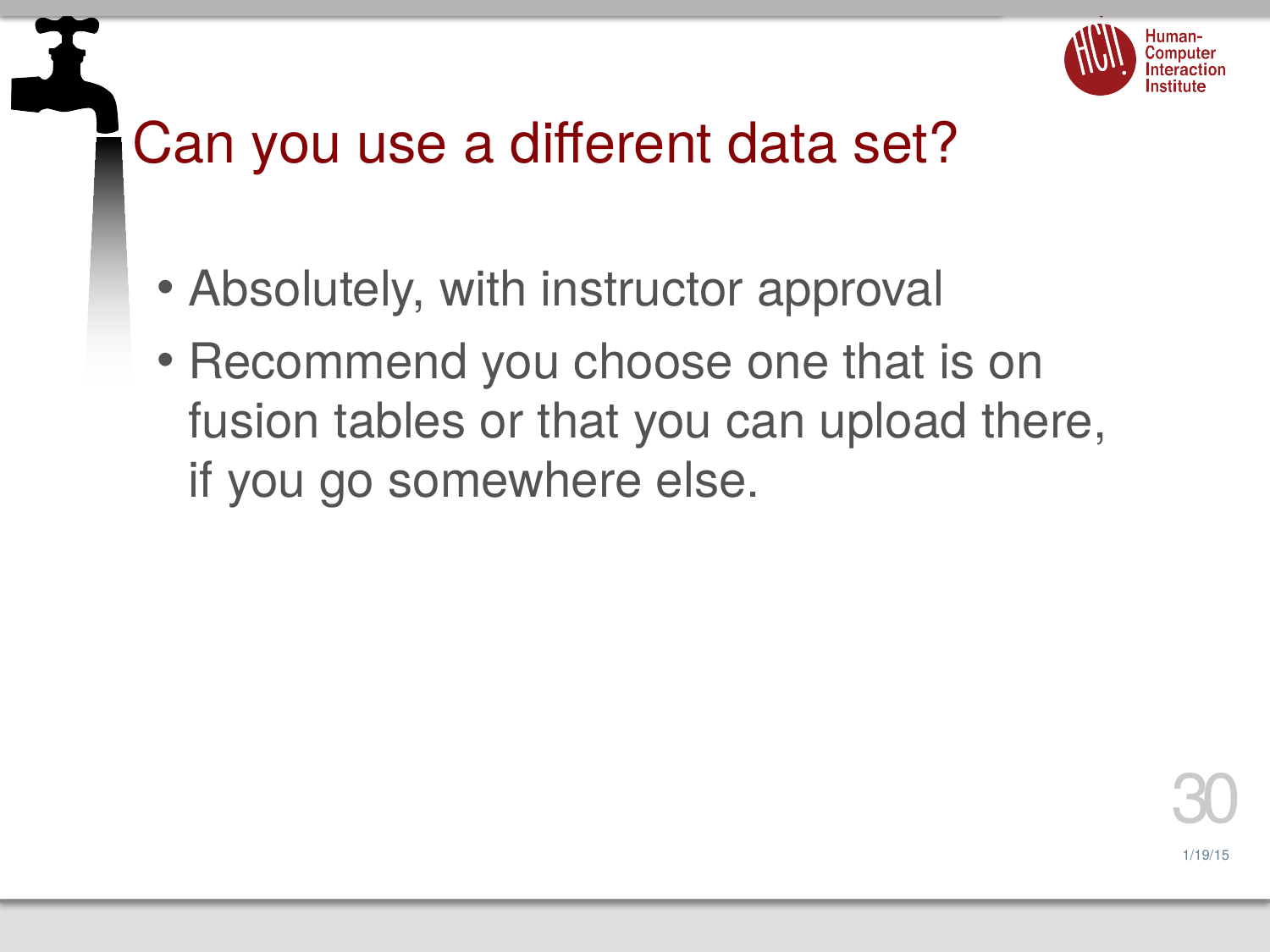

# Can you use a different data set?
Absolutely, with instructor approval
Recommend you choose one that is on fusion tables or that you can upload there, if you go somewhere else.
30
1/19/15